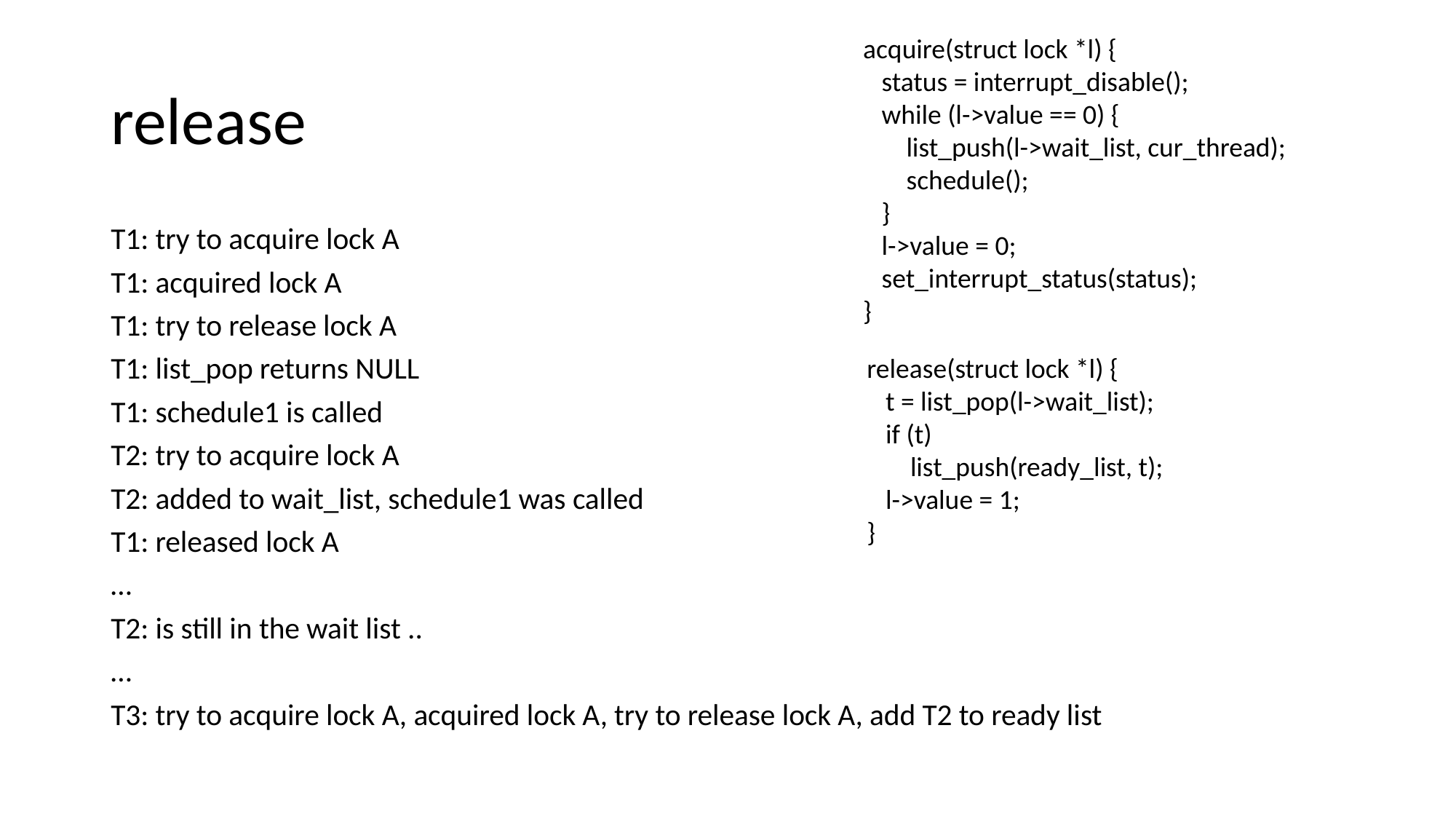

acquire(struct lock *l) {
   status = interrupt_disable();
   while (l->value == 0) {
       list_push(l->wait_list, cur_thread);
       schedule();
   }
   l->value = 0;
   set_interrupt_status(status);
}

# release
T1: try to acquire lock A
T1: acquired lock A
T1: try to release lock A
T1: list_pop returns NULL
T1: schedule1 is called
T2: try to acquire lock A
T2: added to wait_list, schedule1 was called
T1: released lock A
…
T2: is still in the wait list ..
…
T3: try to acquire lock A, acquired lock A, try to release lock A, add T2 to ready list

release(struct lock *l) {
   t = list_pop(l->wait_list);
   if (t)
       list_push(ready_list, t);
   l->value = 1;
}